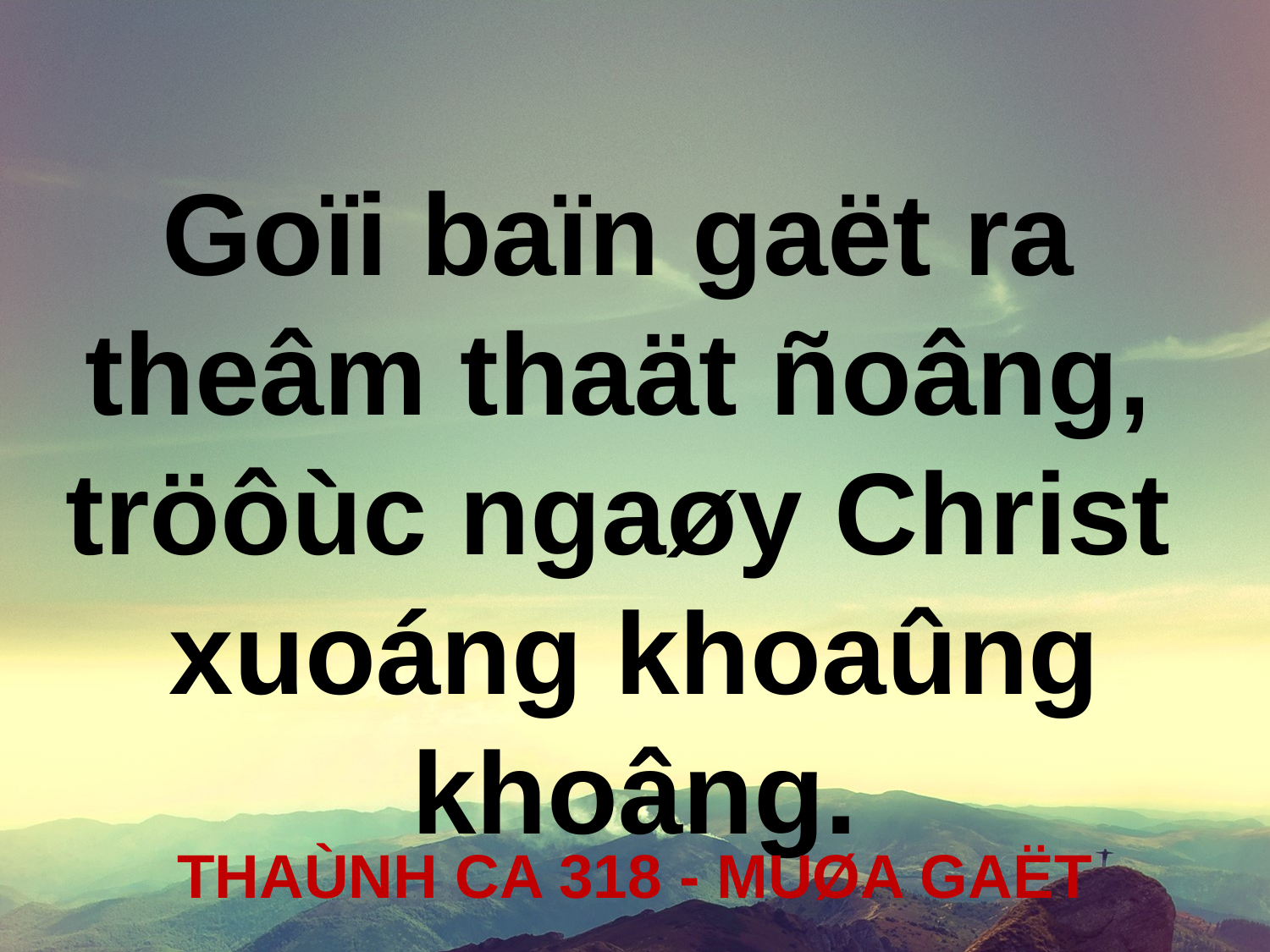

Goïi baïn gaët ra
theâm thaät ñoâng,
tröôùc ngaøy Christ
xuoáng khoaûng khoâng.
THAÙNH CA 318 - MUØA GAËT